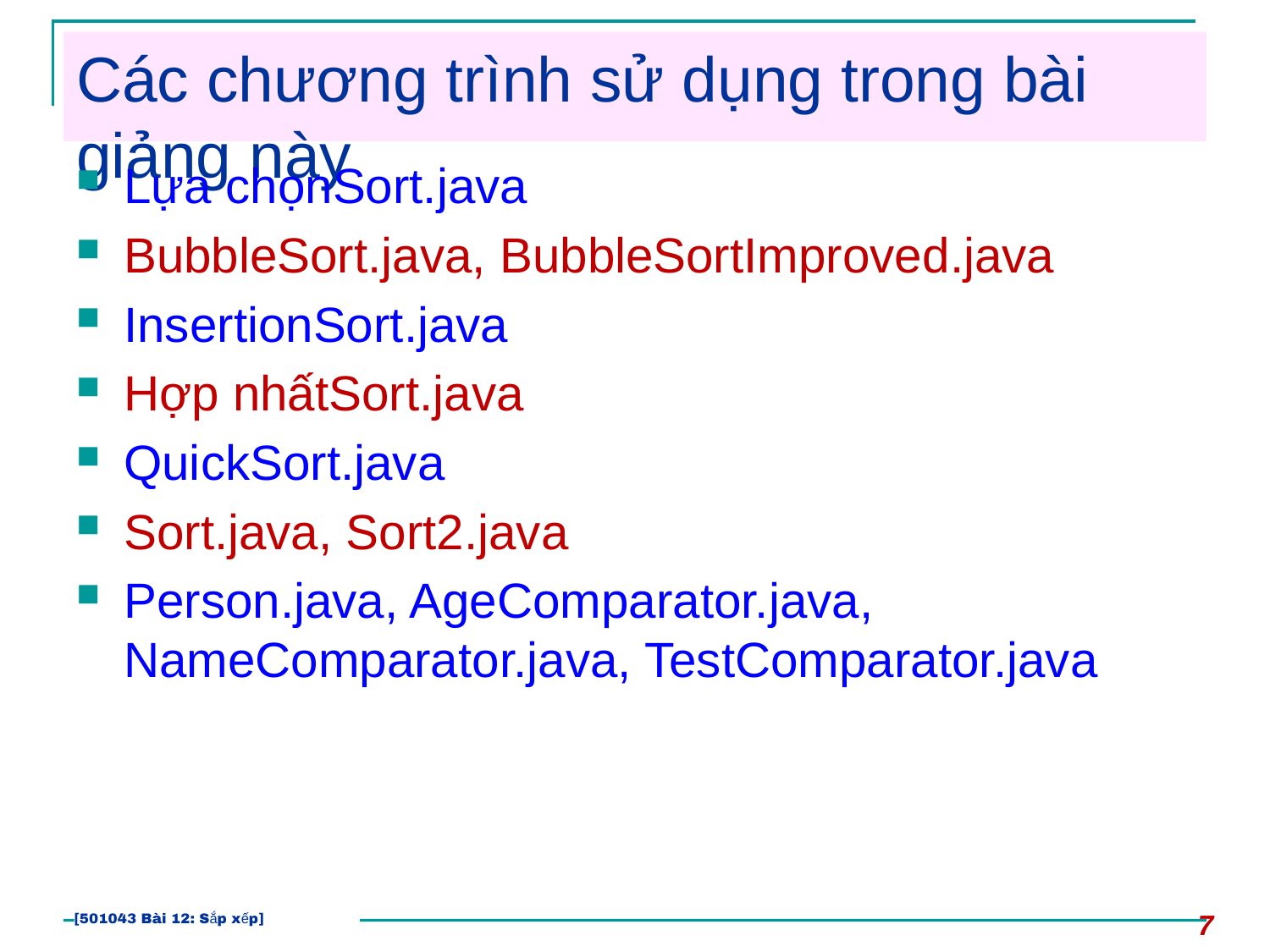

# Các chương trình sử dụng trong bài giảng này
Lựa chọnSort.java
BubbleSort.java, BubbleSortImproved.java
InsertionSort.java
Hợp nhấtSort.java
QuickSort.java
Sort.java, Sort2.java
Person.java, AgeComparator.java, NameComparator.java, TestComparator.java
7
[501043 Bài 12: Sắp xếp]